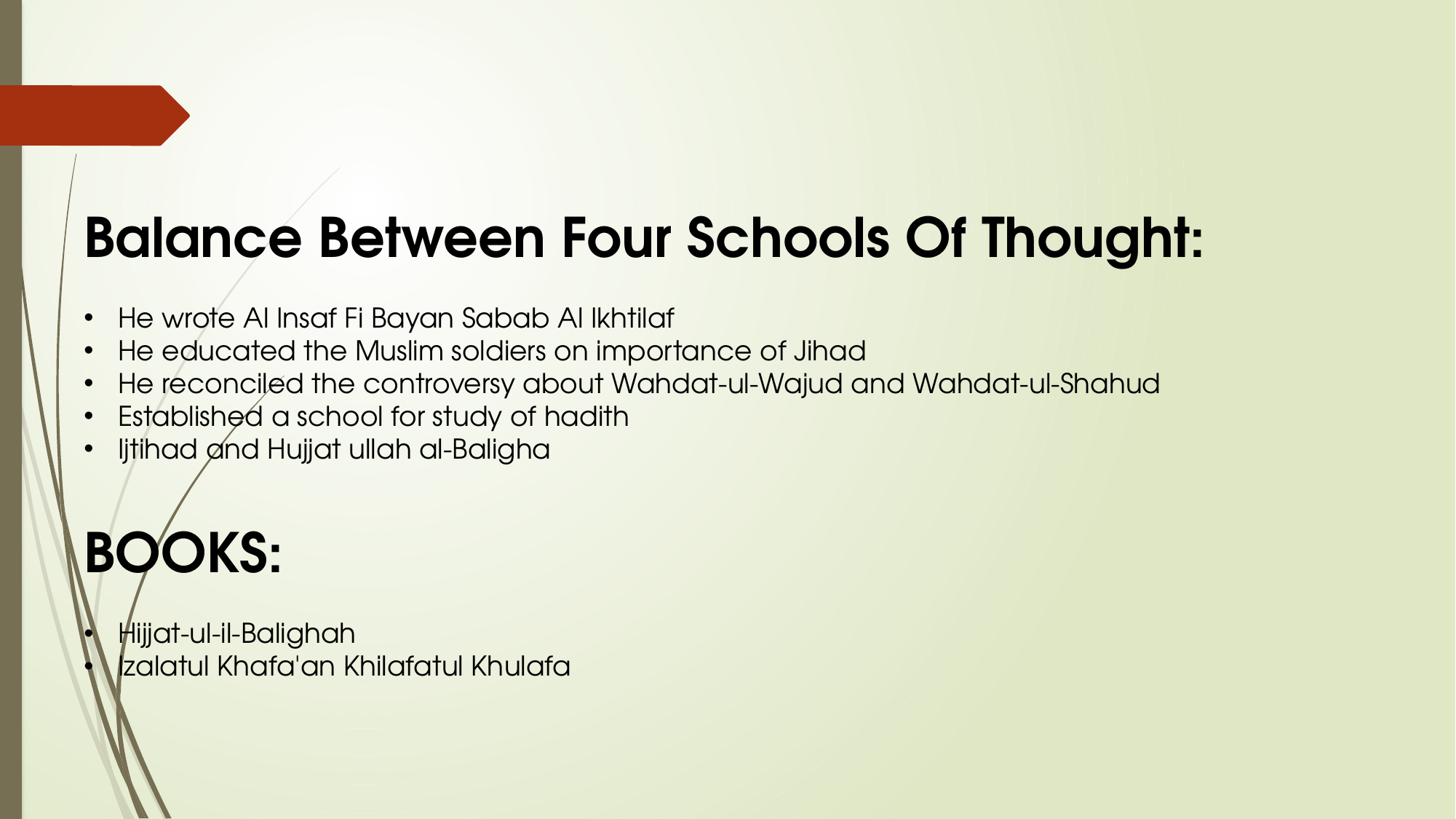

Balance Between Four Schools Of Thought:

He wrote Al Insaf Fi Bayan Sabab Al Ikhtilaf
He educated the Muslim soldiers on importance of Jihad
He reconciled the controversy about Wahdat-ul-Wajud and Wahdat-ul-Shahud
Established a school for study of hadith
Ijtihad and Hujjat ullah al-Baligha
BOOKS:

Hijjat-ul-il-Balighah
Izalatul Khafa'an Khilafatul Khulafa